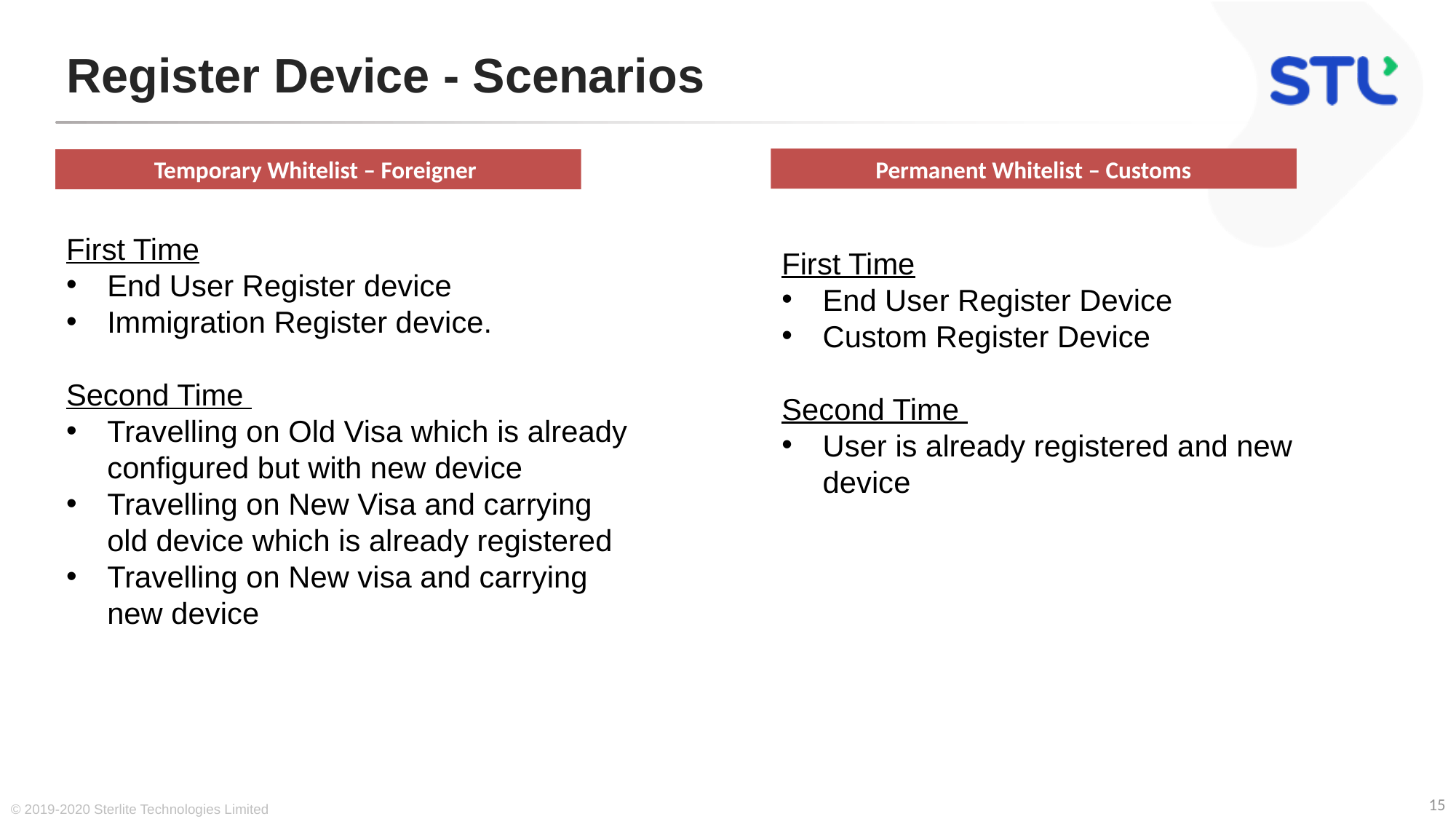

# Register Device - Scenarios
Permanent Whitelist – Customs
Temporary Whitelist – Foreigner

First Time
End User Register device
Immigration Register device.

Second Time
Travelling on Old Visa which is already configured but with new device
Travelling on New Visa and carrying old device which is already registered
Travelling on New visa and carrying new device

First Time
End User Register Device
Custom Register Device

Second Time
User is already registered and new device
© 2019-2020 Sterlite Technologies Limited
15